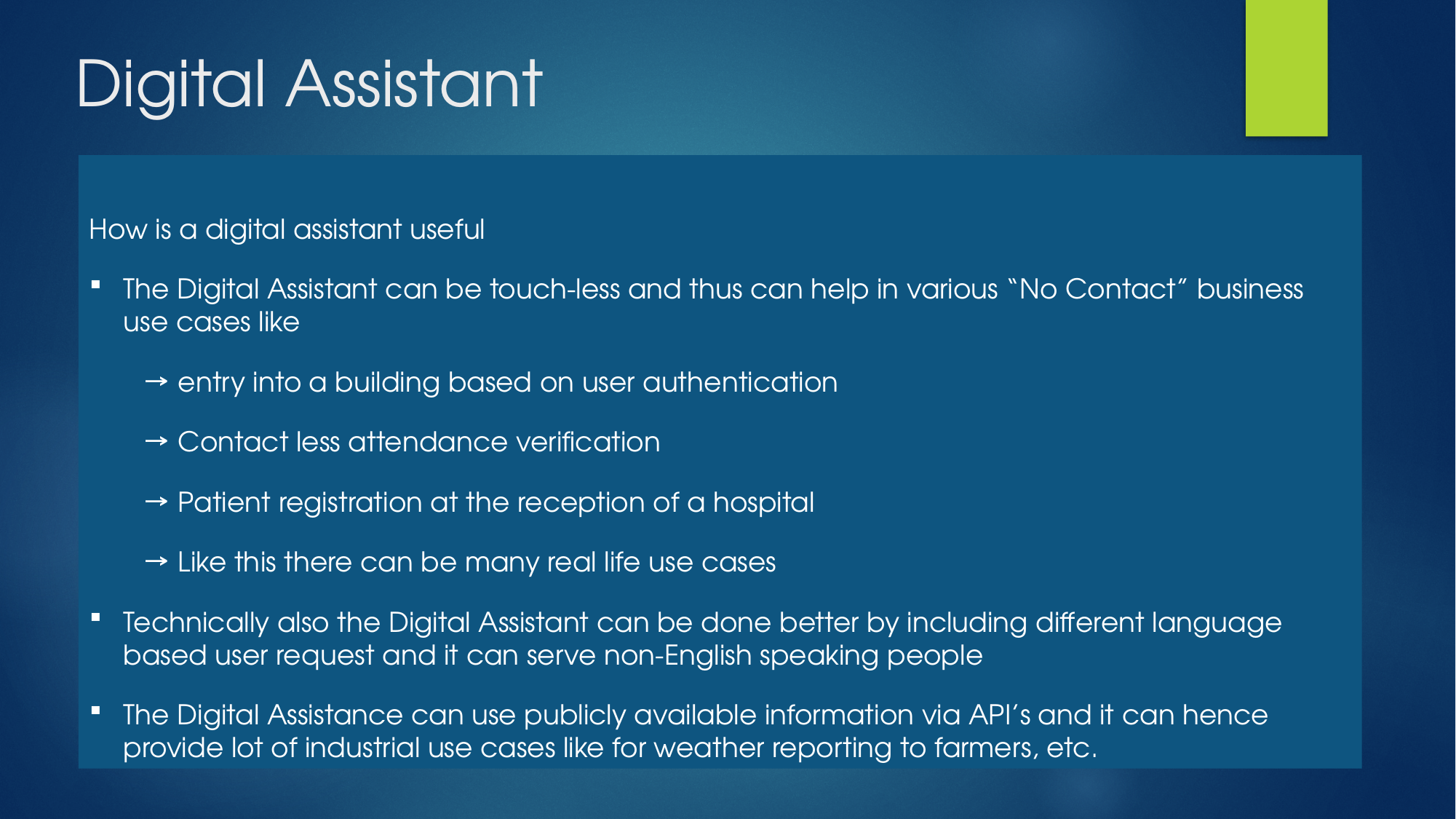

# Digital Assistant

How is a digital assistant useful
The Digital Assistant can be touch-less and thus can help in various “No Contact” business use cases like
entry into a building based on user authentication
Contact less attendance verification
Patient registration at the reception of a hospital
Like this there can be many real life use cases
Technically also the Digital Assistant can be done better by including different language based user request and it can serve non-English speaking people
The Digital Assistance can use publicly available information via API’s and it can hence provide lot of industrial use cases like for weather reporting to farmers, etc.